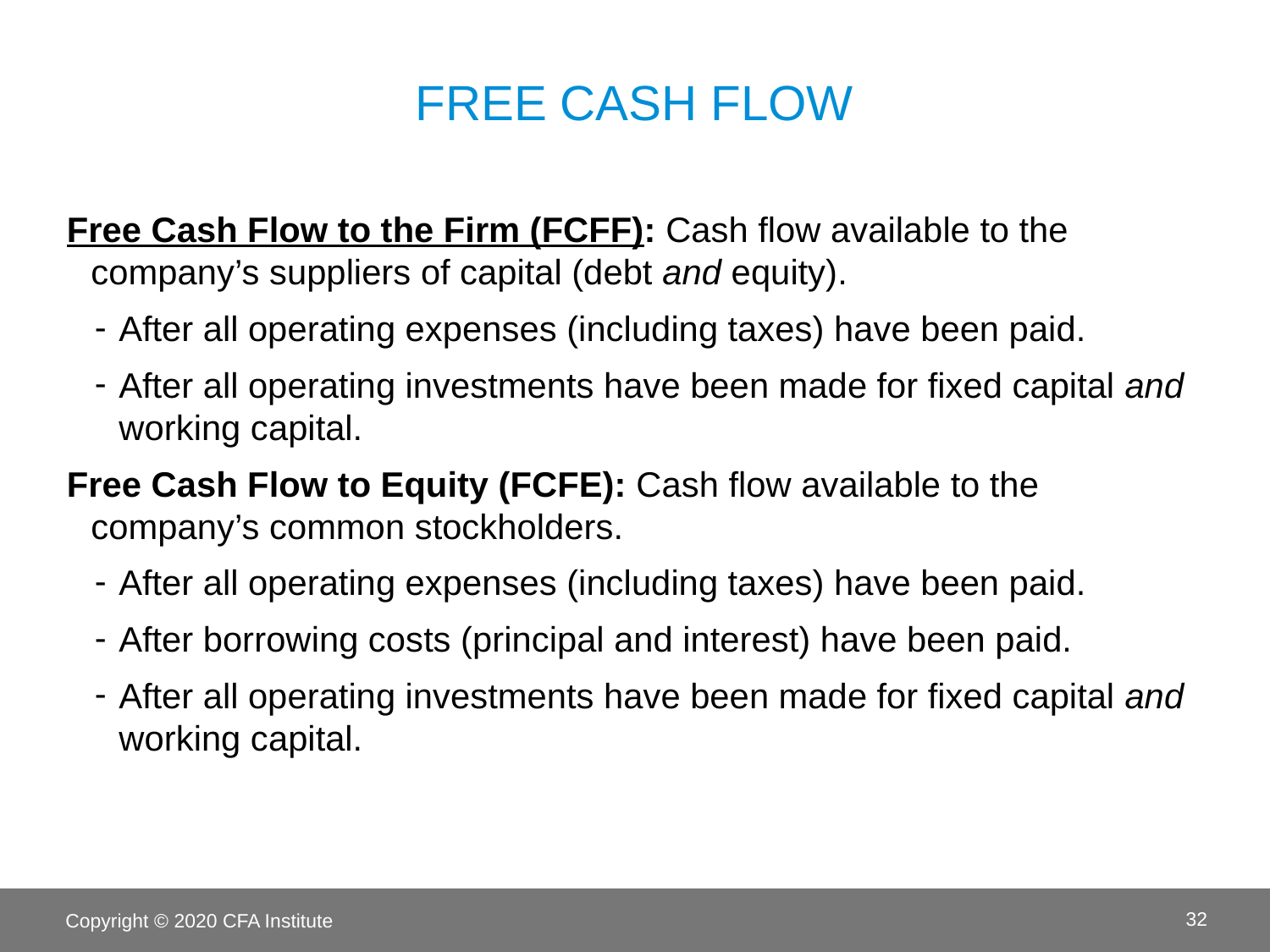

# Free Cash Flow
Free Cash Flow to the Firm (FCFF): Cash flow available to the company’s suppliers of capital (debt and equity).
After all operating expenses (including taxes) have been paid.
After all operating investments have been made for fixed capital and working capital.
Free Cash Flow to Equity (FCFE): Cash flow available to the company’s common stockholders.
After all operating expenses (including taxes) have been paid.
After borrowing costs (principal and interest) have been paid.
After all operating investments have been made for fixed capital and working capital.

Copyright © 2020 CFA Institute
32